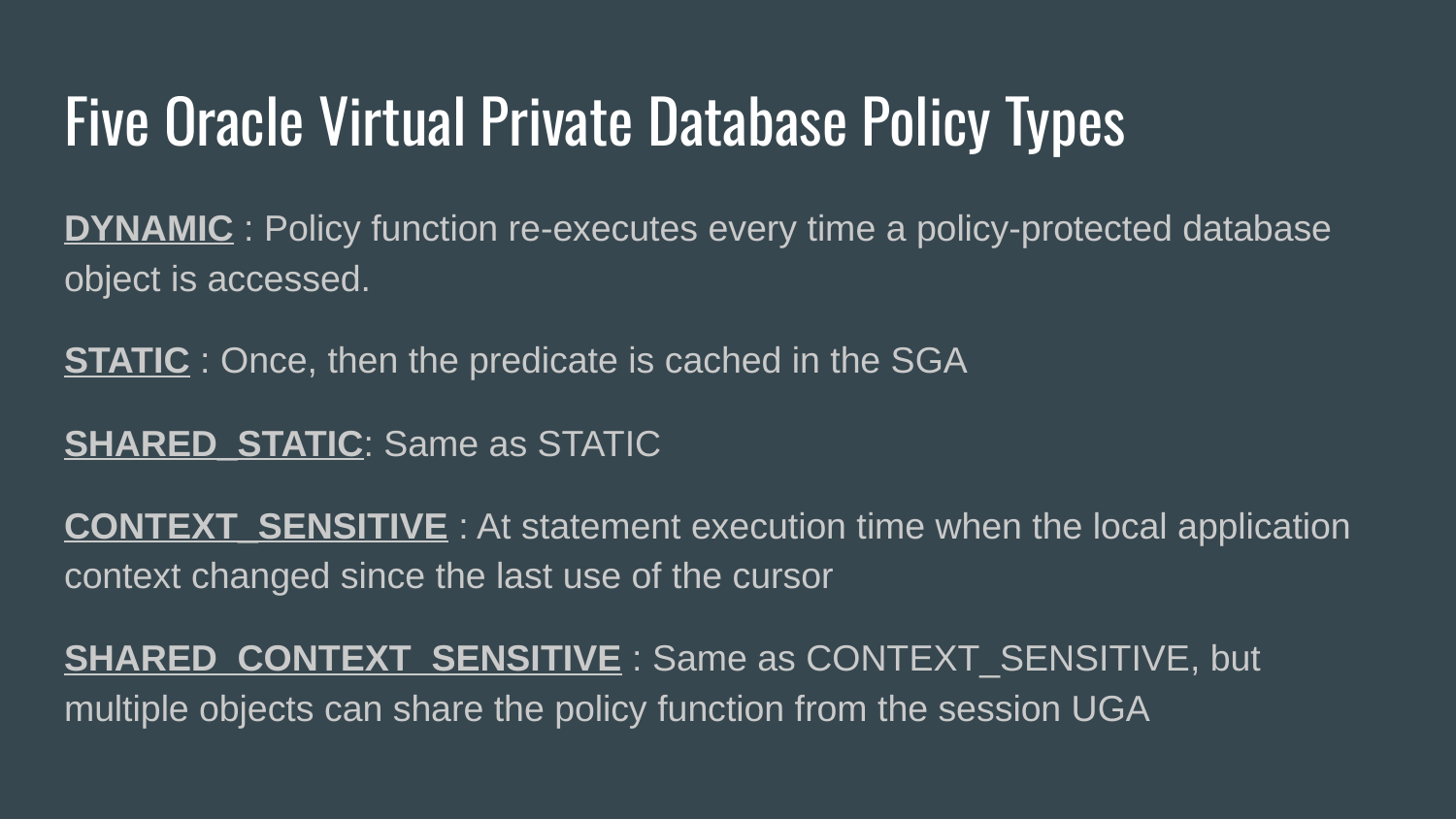

# Five Oracle Virtual Private Database Policy Types
DYNAMIC : Policy function re-executes every time a policy-protected database object is accessed.
STATIC : Once, then the predicate is cached in the SGA
SHARED_STATIC: Same as STATIC
CONTEXT_SENSITIVE : At statement execution time when the local application context changed since the last use of the cursor
SHARED_CONTEXT_SENSITIVE : Same as CONTEXT_SENSITIVE, but multiple objects can share the policy function from the session UGA